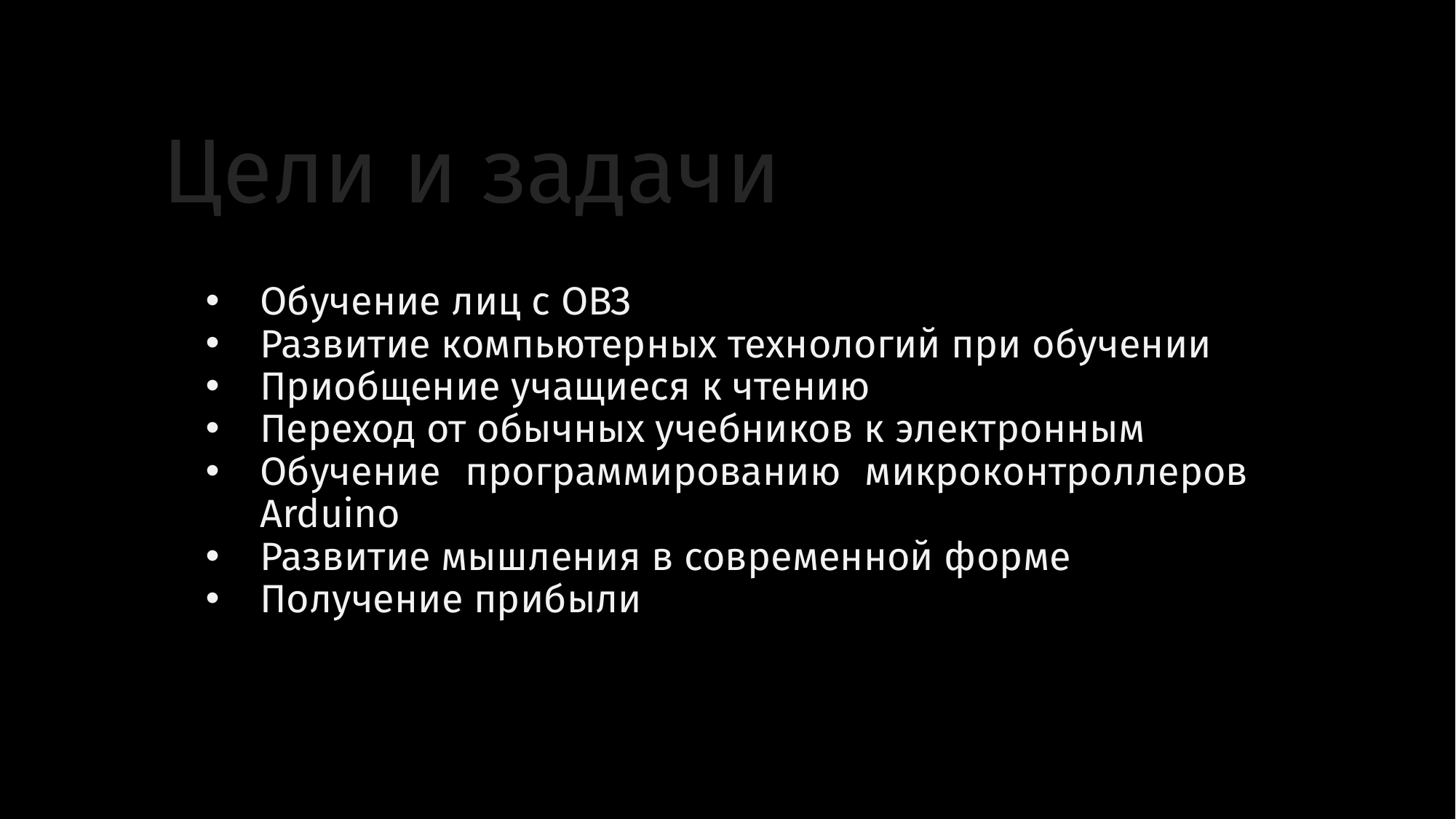

# Цели и задачи

Обучение лиц с ОВЗ
Развитие компьютерных технологий при обучении
Приобщение учащиеся к чтению
Переход от обычных учебников к электронным
Обучение программированию микроконтроллеров Arduino
Развитие мышления в современной форме
Получение прибыли